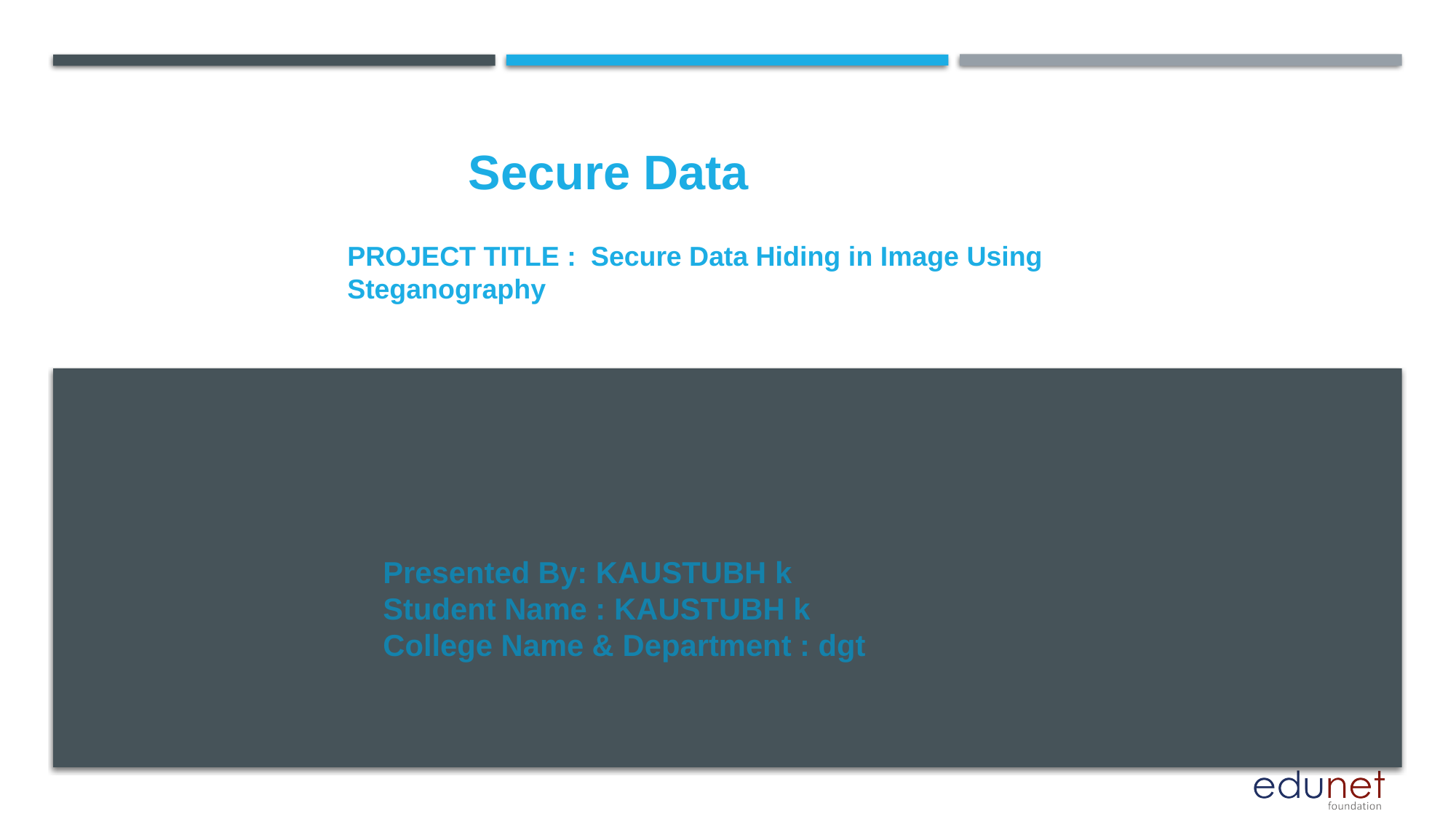

Secure Data
PROJECT TITLE :  Secure Data Hiding in Image Using Steganography
#
Presented By: KAUSTUBH k
Student Name : KAUSTUBH k
College Name & Department : dgt